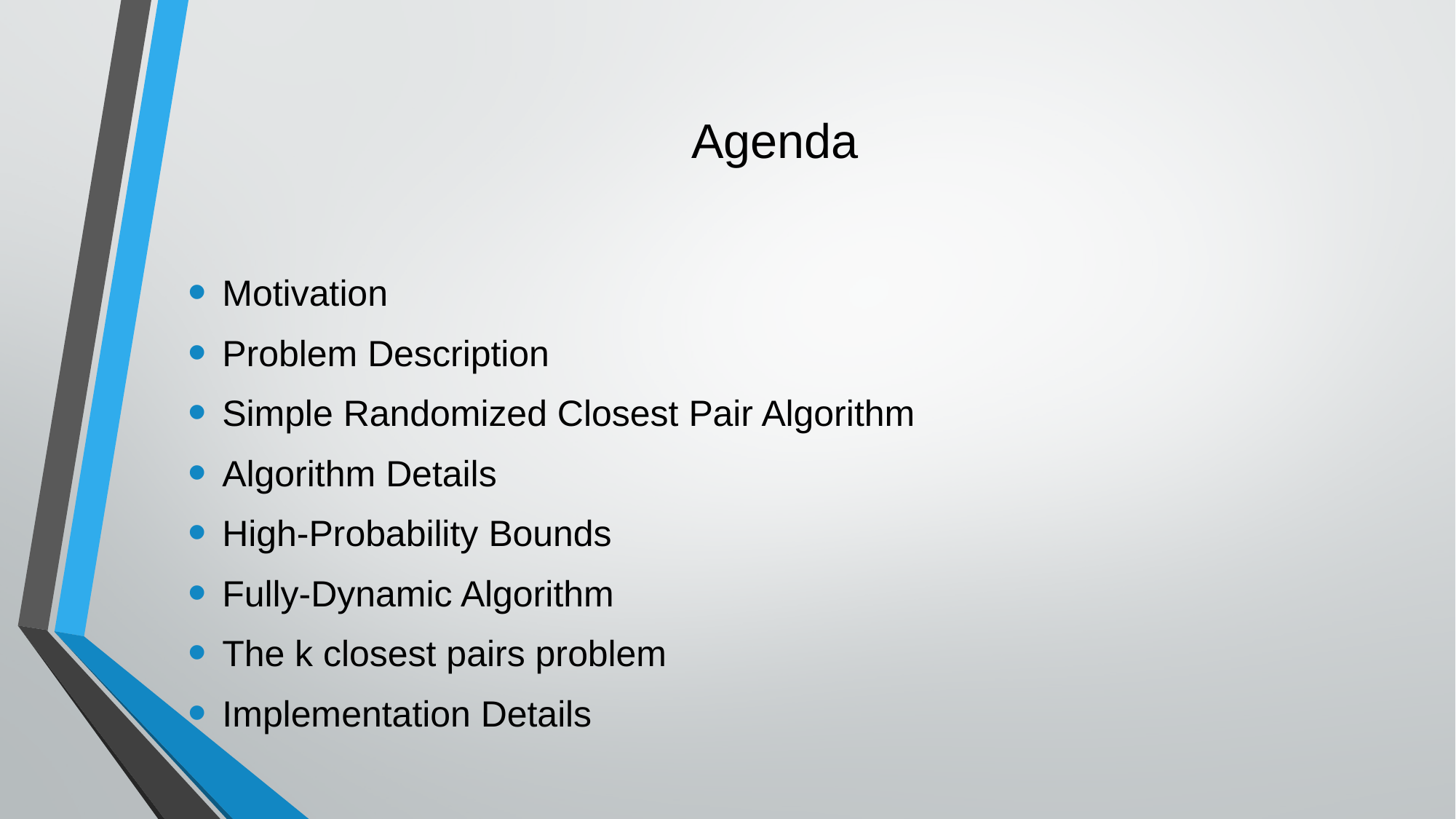

# Agenda
Motivation
Problem Description
Simple Randomized Closest Pair Algorithm
Algorithm Details
High-Probability Bounds
Fully-Dynamic Algorithm
The k closest pairs problem
Implementation Details